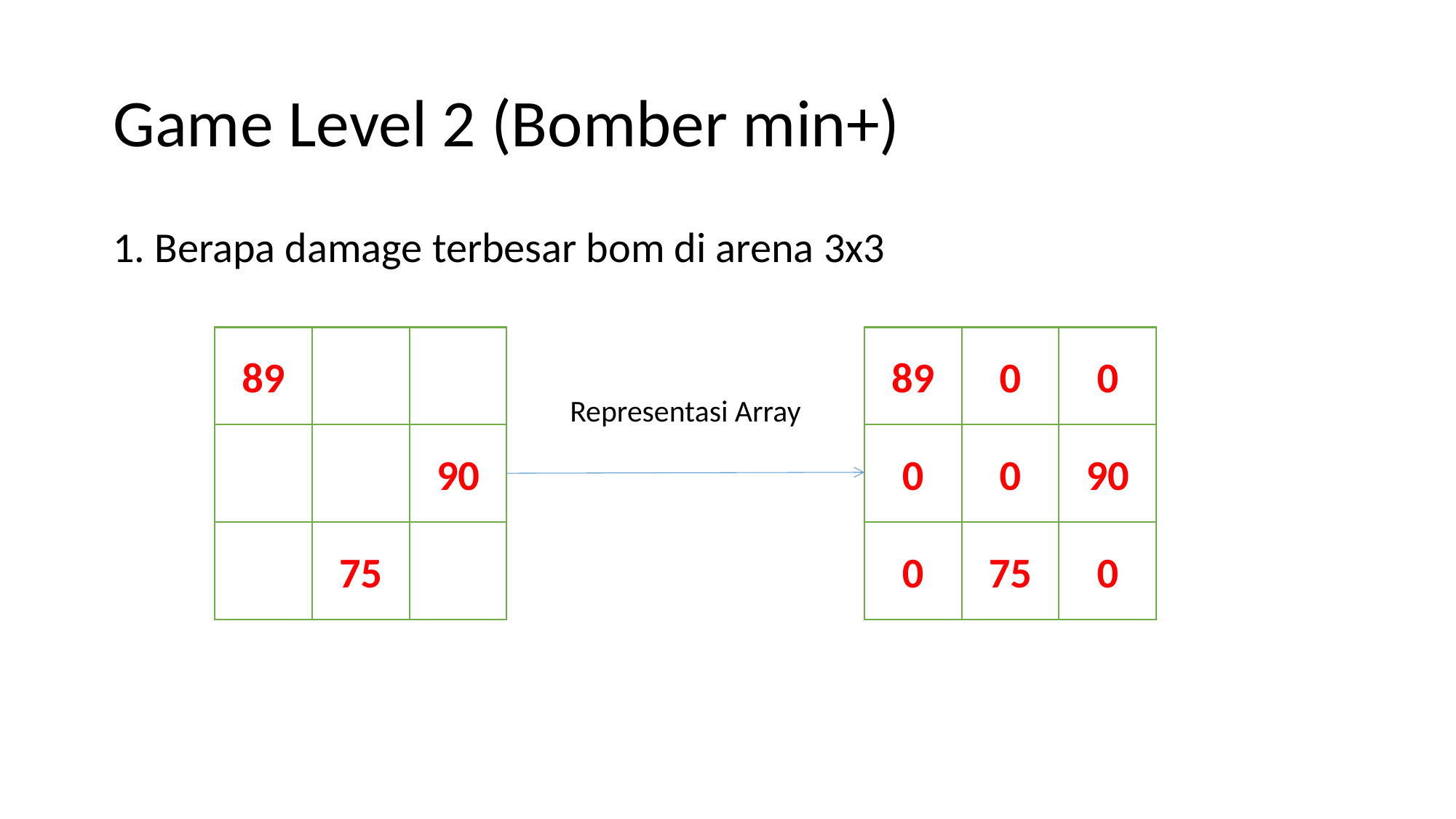

# Game Level 2 (Bomber min+)
1. Berapa damage terbesar bom di arena 3x3
89

89
0
0
0
0
90
0
75
0
Representasi Array

90

75